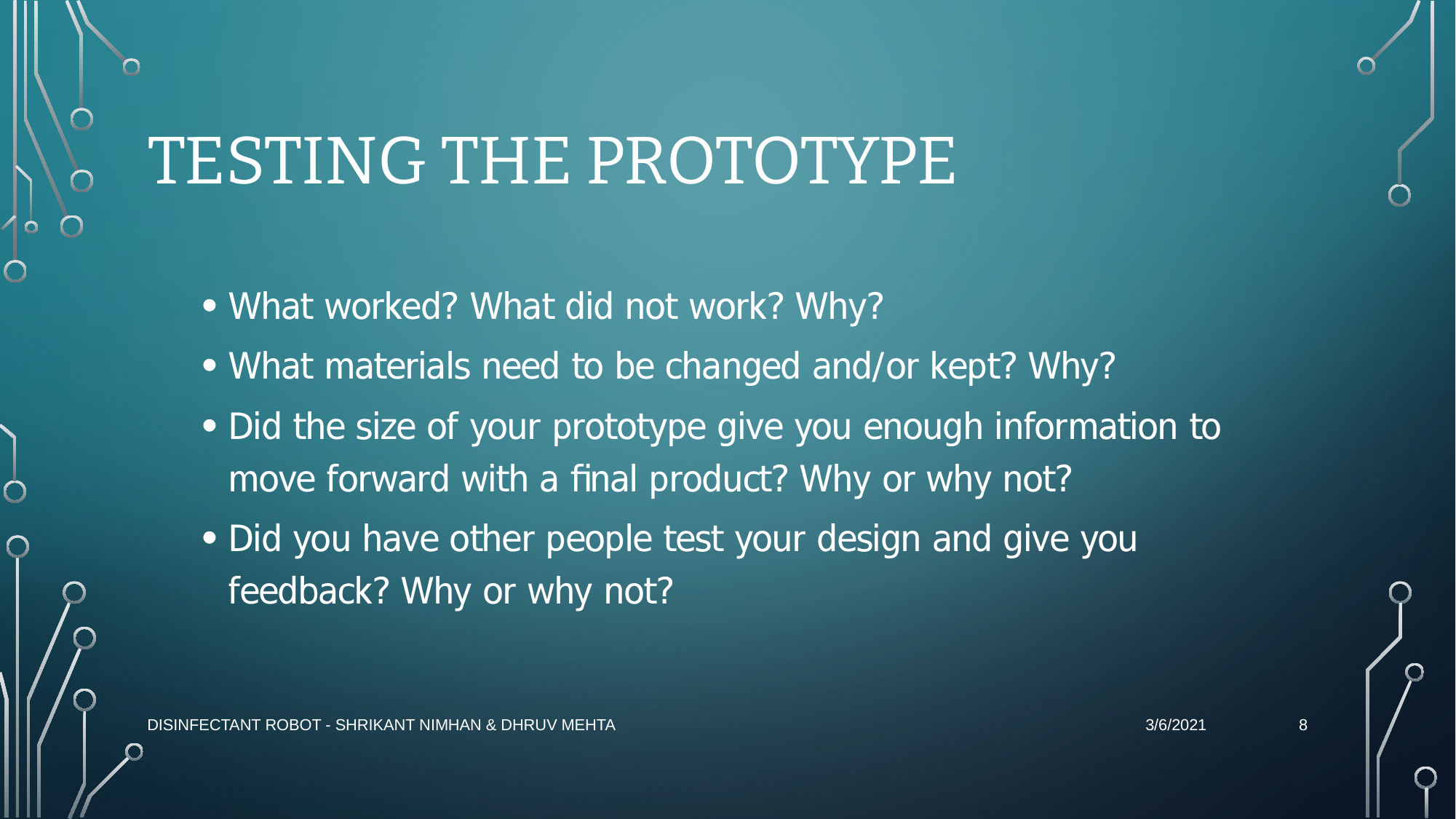

# Testing The Prototype
What worked? What did not work? Why?
What materials need to be changed and/or kept? Why?
Did the size of your prototype give you enough information to move forward with a final product? Why or why not?
Did you have other people test your design and give you feedback? Why or why not?
8
Disinfectant Robot - Shrikant Nimhan & Dhruv Mehta
3/6/2021